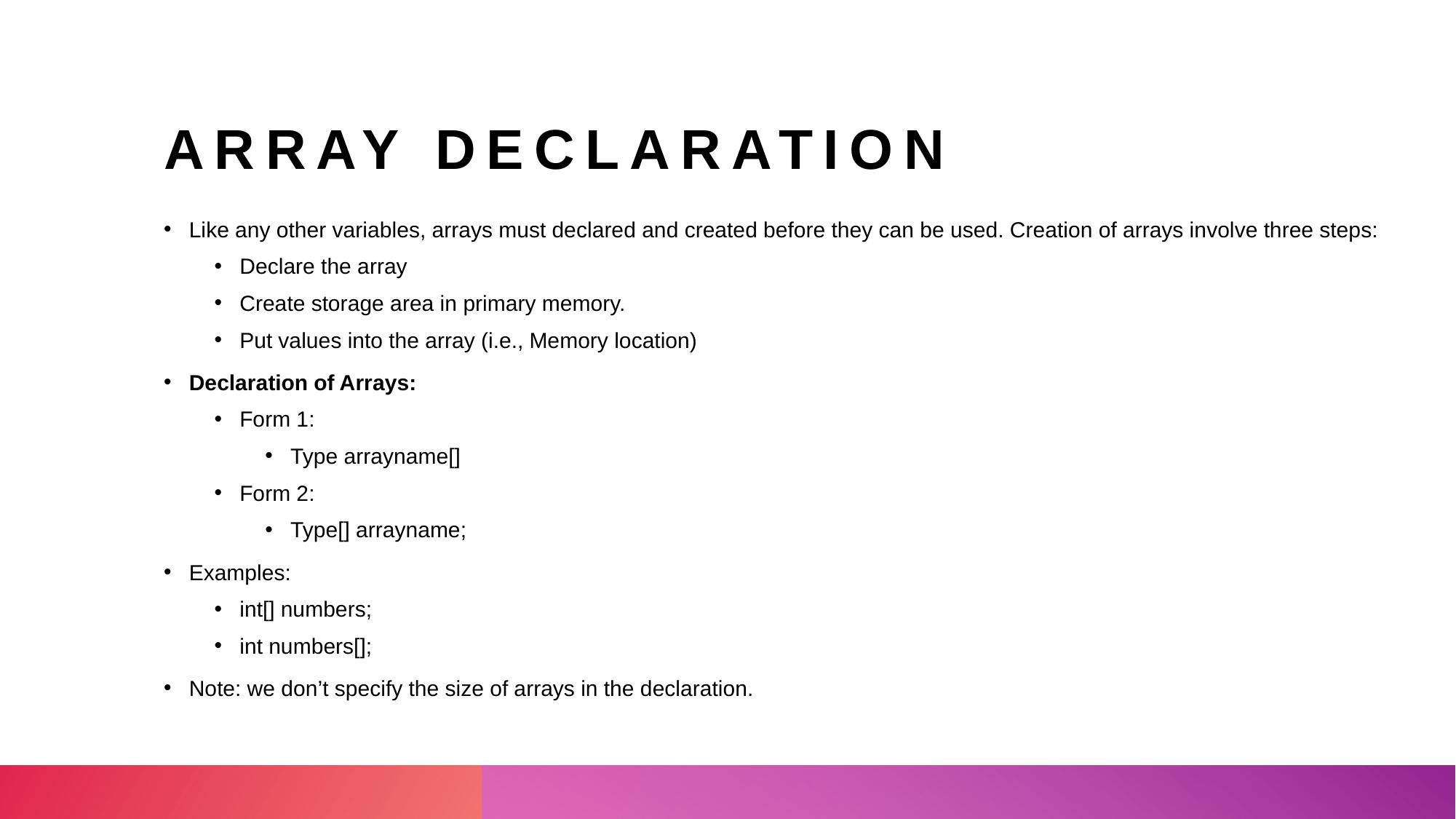

# Array declaration
Like any other variables, arrays must declared and created before they can be used. Creation of arrays involve three steps:
Declare the array
Create storage area in primary memory.
Put values into the array (i.e., Memory location)
Declaration of Arrays:
Form 1:
Type arrayname[]
Form 2:
Type[] arrayname;
Examples:
int[] numbers;
int numbers[];
Note: we don’t specify the size of arrays in the declaration.